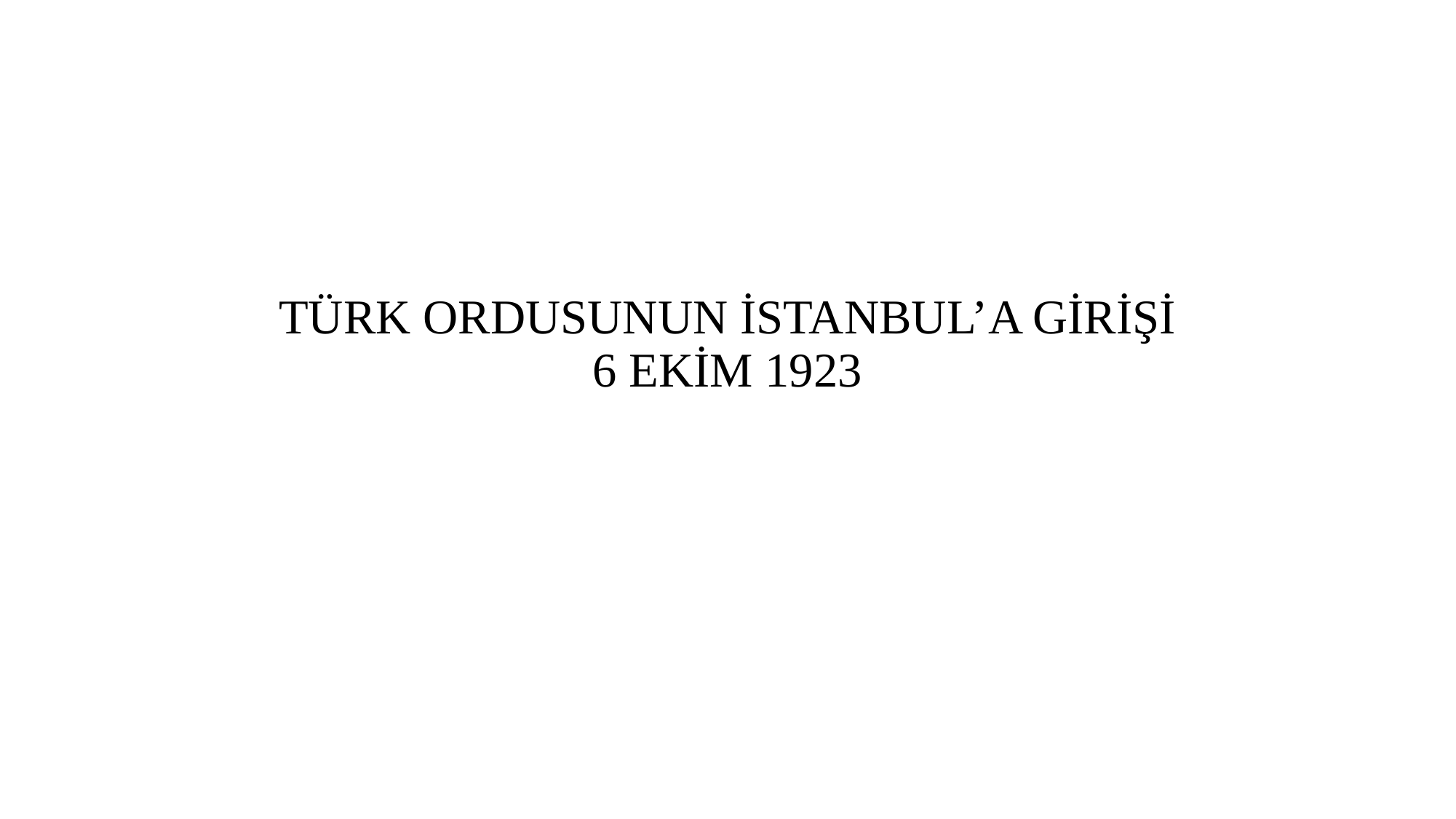

# TÜRK ORDUSUNUN İSTANBUL’A GİRİŞİ 6 EKİM 1923